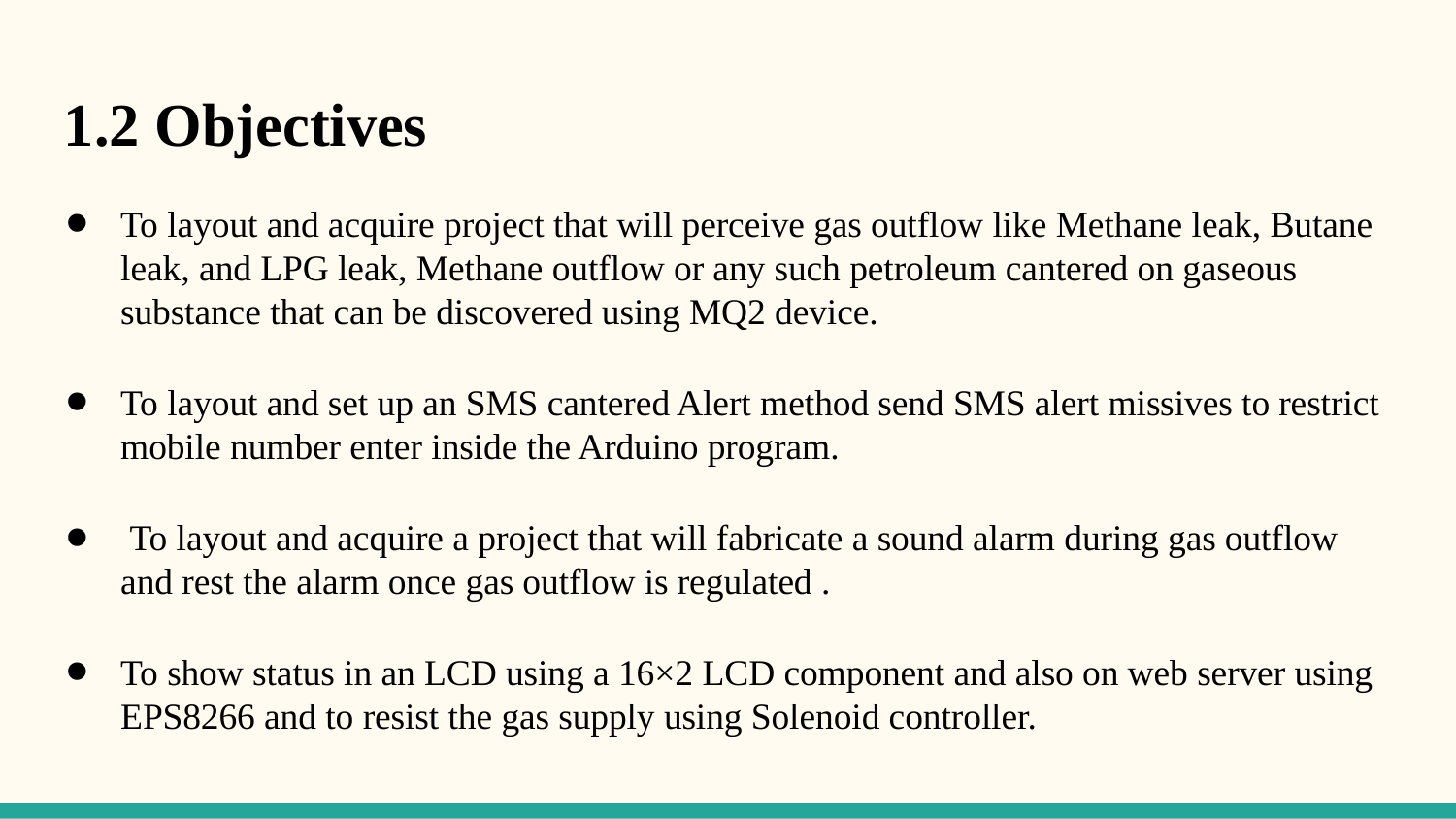

1.2 Objectives
To layout and acquire project that will perceive gas outflow like Methane leak, Butane leak, and LPG leak, Methane outflow or any such petroleum cantered on gaseous substance that can be discovered using MQ2 device.

To layout and set up an SMS cantered Alert method send SMS alert missives to restrict mobile number enter inside the Arduino program.

 To layout and acquire a project that will fabricate a sound alarm during gas outflow and rest the alarm once gas outflow is regulated .

To show status in an LCD using a 16×2 LCD component and also on web server using EPS8266 and to resist the gas supply using Solenoid controller.